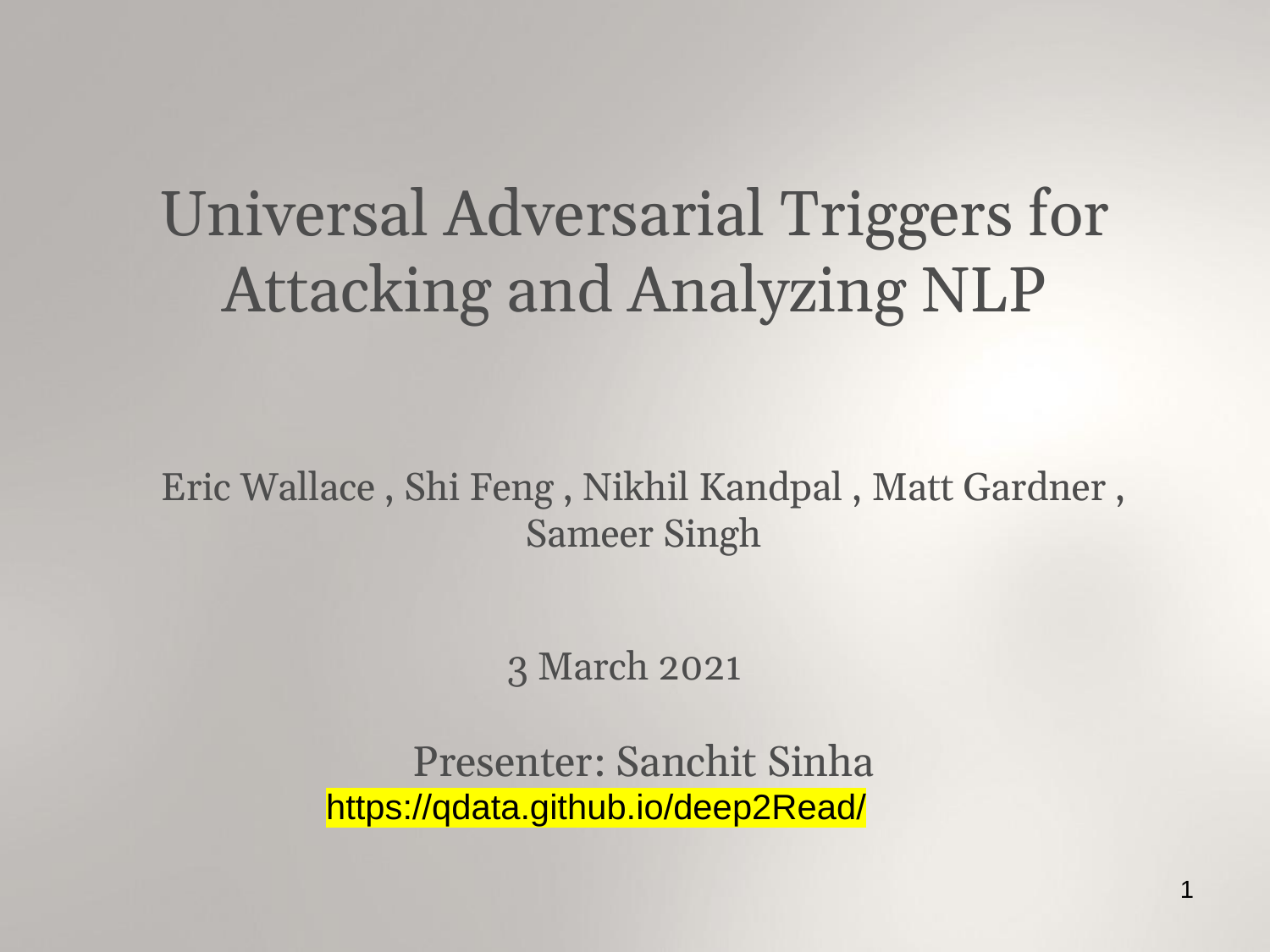

Universal Adversarial Triggers for Attacking and Analyzing NLP
Eric Wallace , Shi Feng , Nikhil Kandpal , Matt Gardner , Sameer Singh
3 March 2021
Presenter: Sanchit Sinha
https://qdata.github.io/deep2Read/
1